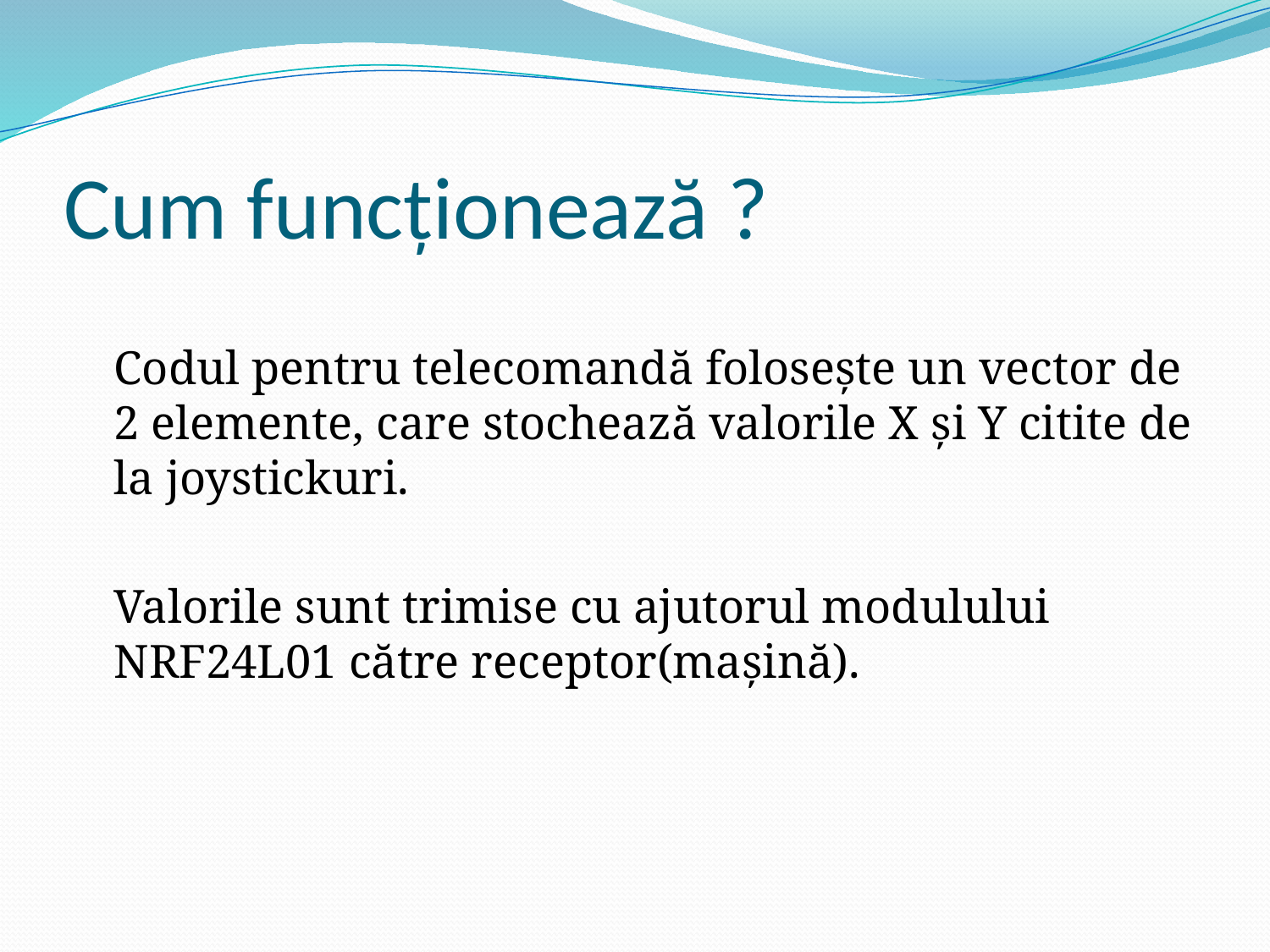

# Cum funcționează ?

	Codul pentru telecomandă folosește un vector de 2 elemente, care stochează valorile X și Y citite de la joystickuri.

	Valorile sunt trimise cu ajutorul modulului NRF24L01 către receptor(mașină).